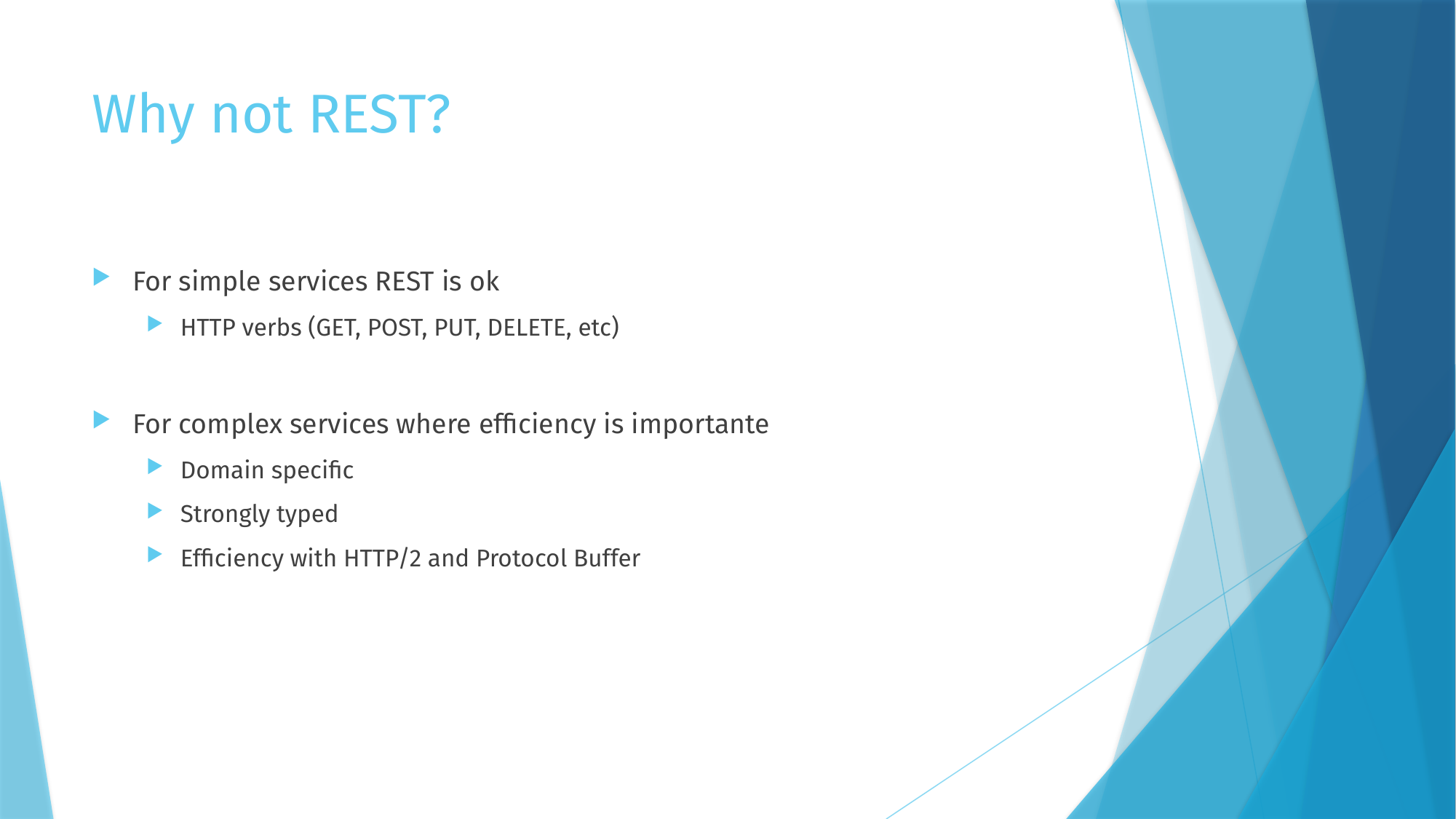

# Why not REST?
For simple services REST is ok
HTTP verbs (GET, POST, PUT, DELETE, etc)

For complex services where efficiency is importante
Domain specific
Strongly typed
Efficiency with HTTP/2 and Protocol Buffer